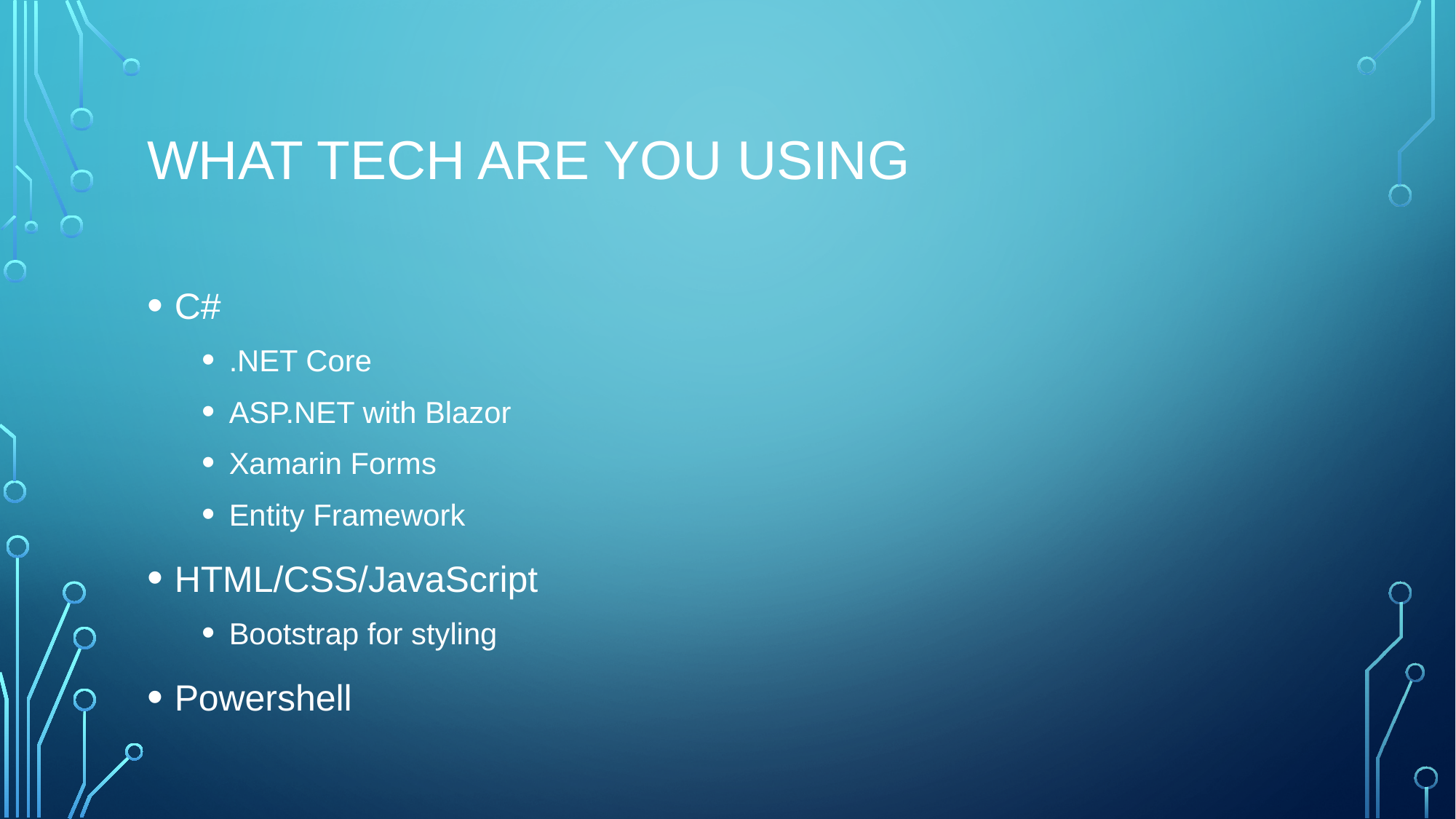

# What Tech Are You Using
C#
.NET Core
ASP.NET with Blazor
Xamarin Forms
Entity Framework
HTML/CSS/JavaScript
Bootstrap for styling
Powershell